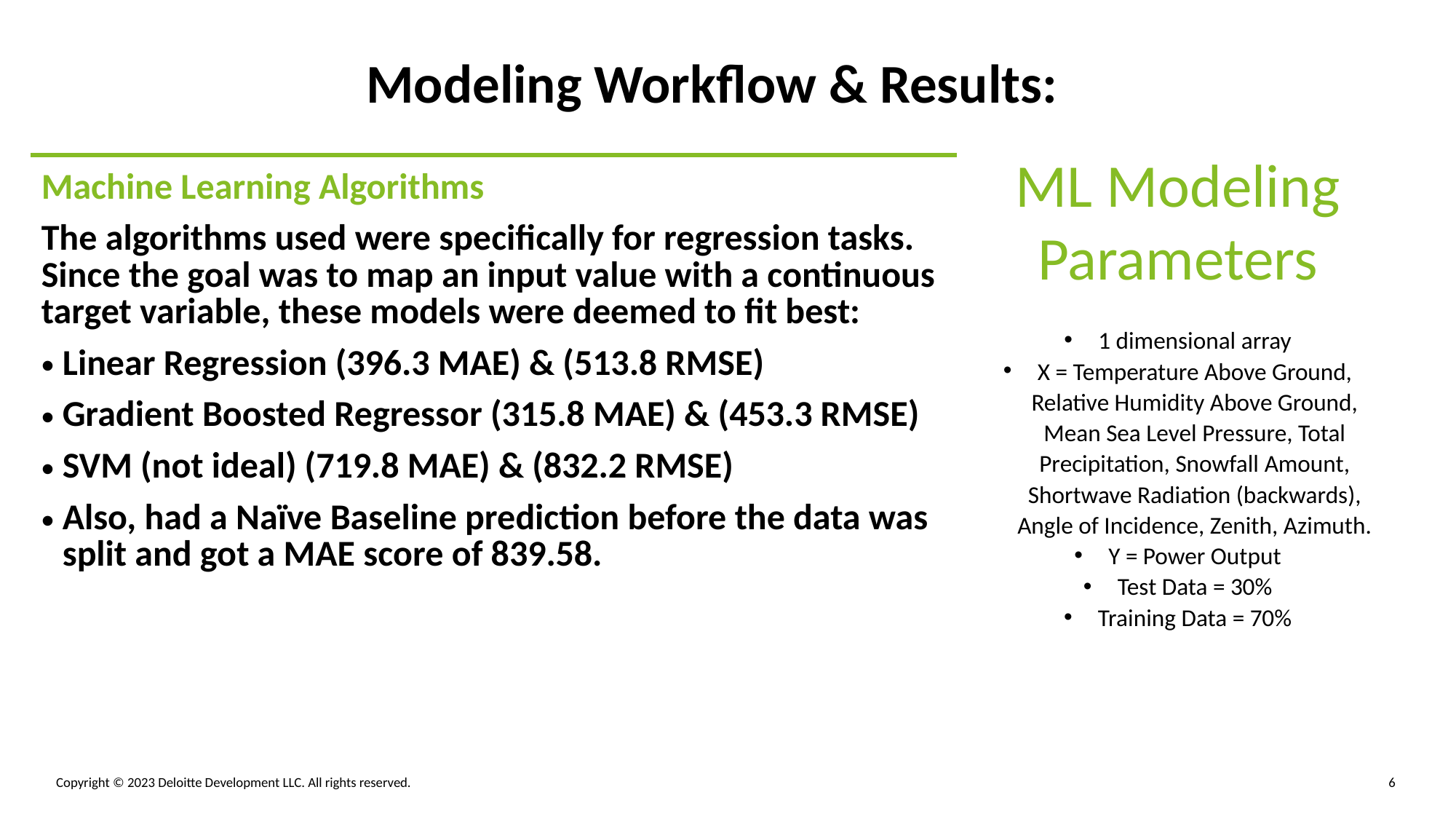

Modeling Workflow & Results:
ML Modeling Parameters

1 dimensional array
X = Temperature Above Ground, Relative Humidity Above Ground, Mean Sea Level Pressure, Total Precipitation, Snowfall Amount, Shortwave Radiation (backwards), Angle of Incidence, Zenith, Azimuth.
Y = Power Output
Test Data = 30%
Training Data = 70%

| Machine Learning Algorithms The algorithms used were specifically for regression tasks. Since the goal was to map an input value with a continuous target variable, these models were deemed to fit best: Linear Regression (396.3 MAE) & (513.8 RMSE) Gradient Boosted Regressor (315.8 MAE) & (453.3 RMSE) SVM (not ideal) (719.8 MAE) & (832.2 RMSE) Also, had a Naïve Baseline prediction before the data was split and got a MAE score of 839.58. |
| --- |